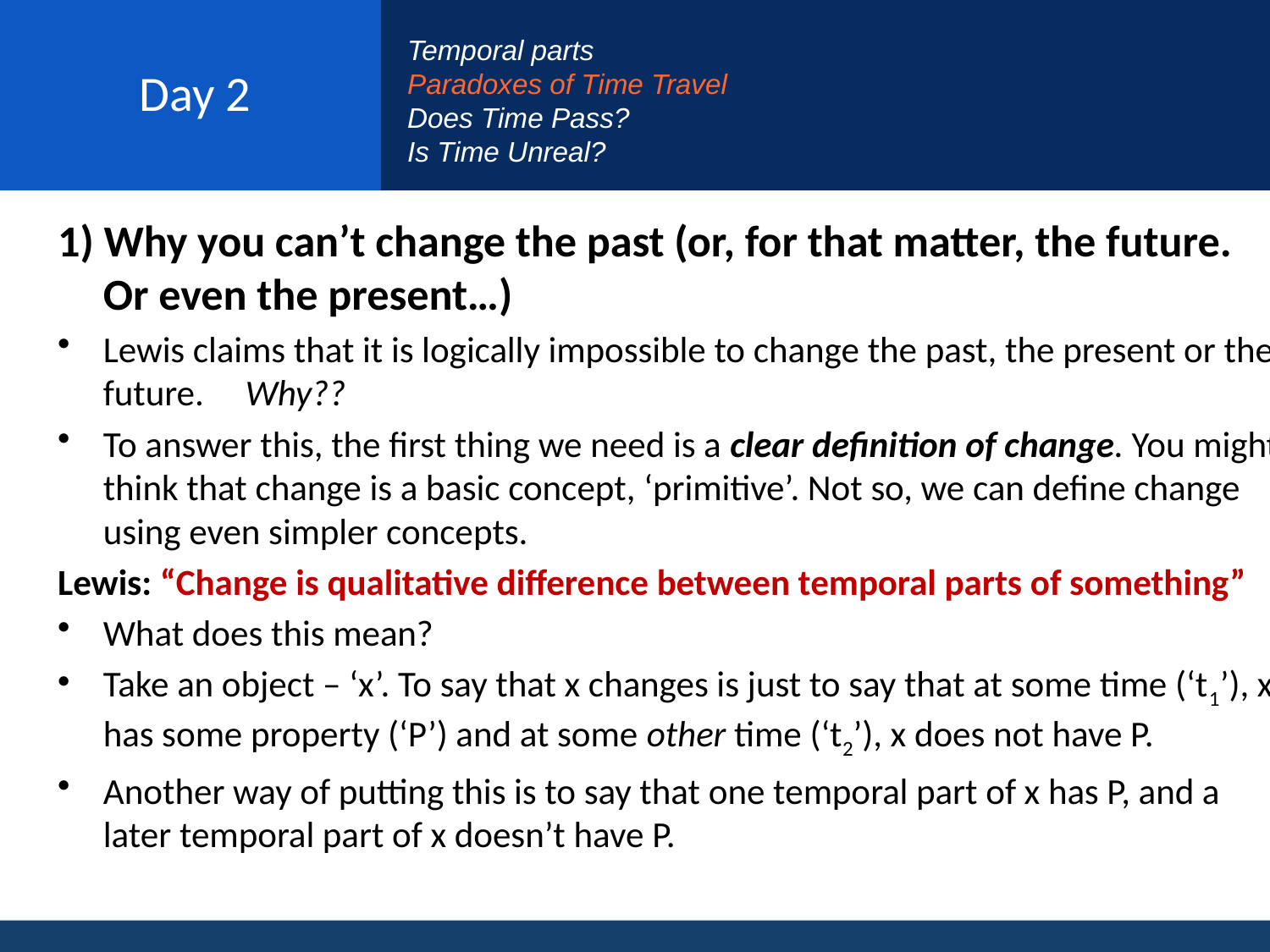

# Day 2
Temporal parts
Paradoxes of Time Travel
Does Time Pass?
Is Time Unreal?

1) Why you can’t change the past (or, for that matter, the future. Or even the present…)
Lewis claims that it is logically impossible to change the past, the present or the future.     Why??
To answer this, the first thing we need is a clear definition of change. You might think that change is a basic concept, ‘primitive’. Not so, we can define change using even simpler concepts.
Lewis: “Change is qualitative difference between temporal parts of something”
What does this mean?
Take an object – ‘x’. To say that x changes is just to say that at some time (‘t1’), x has some property (‘P’) and at some other time (‘t2’), x does not have P.
Another way of putting this is to say that one temporal part of x has P, and a later temporal part of x doesn’t have P.